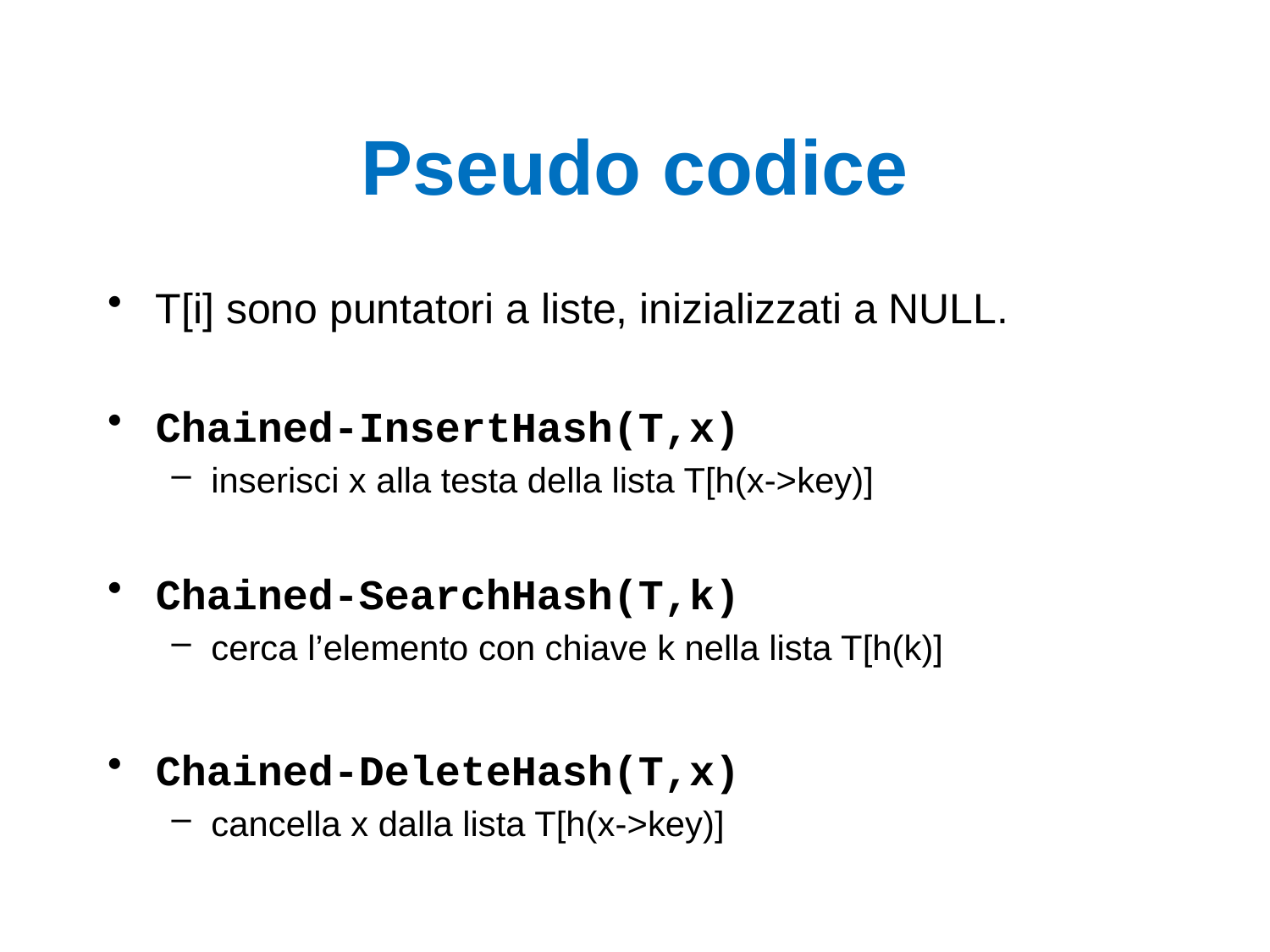

# Pseudo codice
T[i] sono puntatori a liste, inizializzati a NULL.

Chained-InsertHash(T,x)
inserisci x alla testa della lista T[h(x->key)]

Chained-SearchHash(T,k)
cerca l’elemento con chiave k nella lista T[h(k)]

Chained-DeleteHash(T,x)
cancella x dalla lista T[h(x->key)]